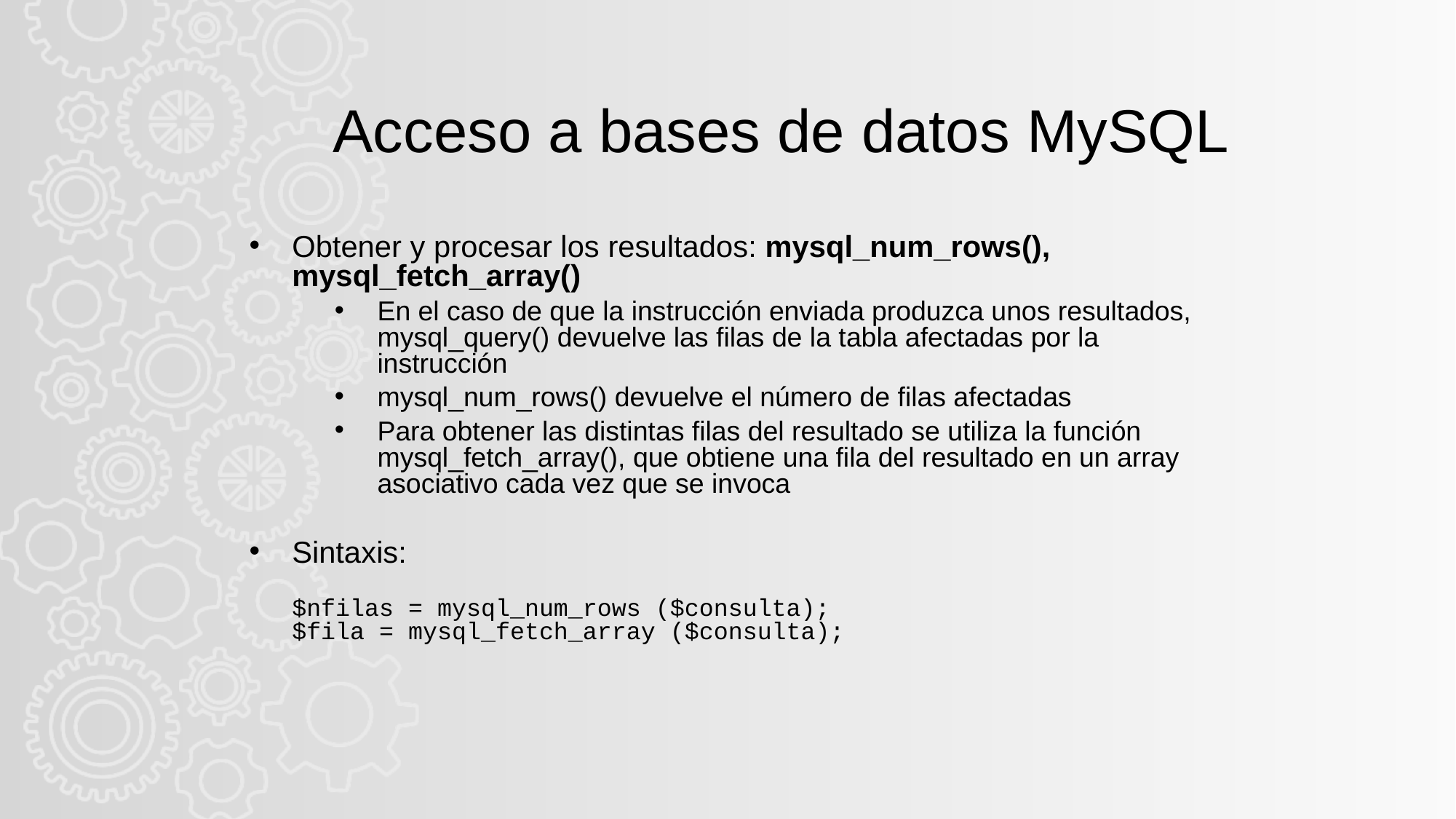

# Acceso a bases de datos MySQL
Obtener y procesar los resultados: mysql_num_rows(), mysql_fetch_array()
En el caso de que la instrucción enviada produzca unos resultados, mysql_query() devuelve las filas de la tabla afectadas por la instrucción
mysql_num_rows() devuelve el número de filas afectadas
Para obtener las distintas filas del resultado se utiliza la función mysql_fetch_array(), que obtiene una fila del resultado en un array asociativo cada vez que se invoca
Sintaxis:
$nfilas = mysql_num_rows ($consulta);
$fila = mysql_fetch_array ($consulta);